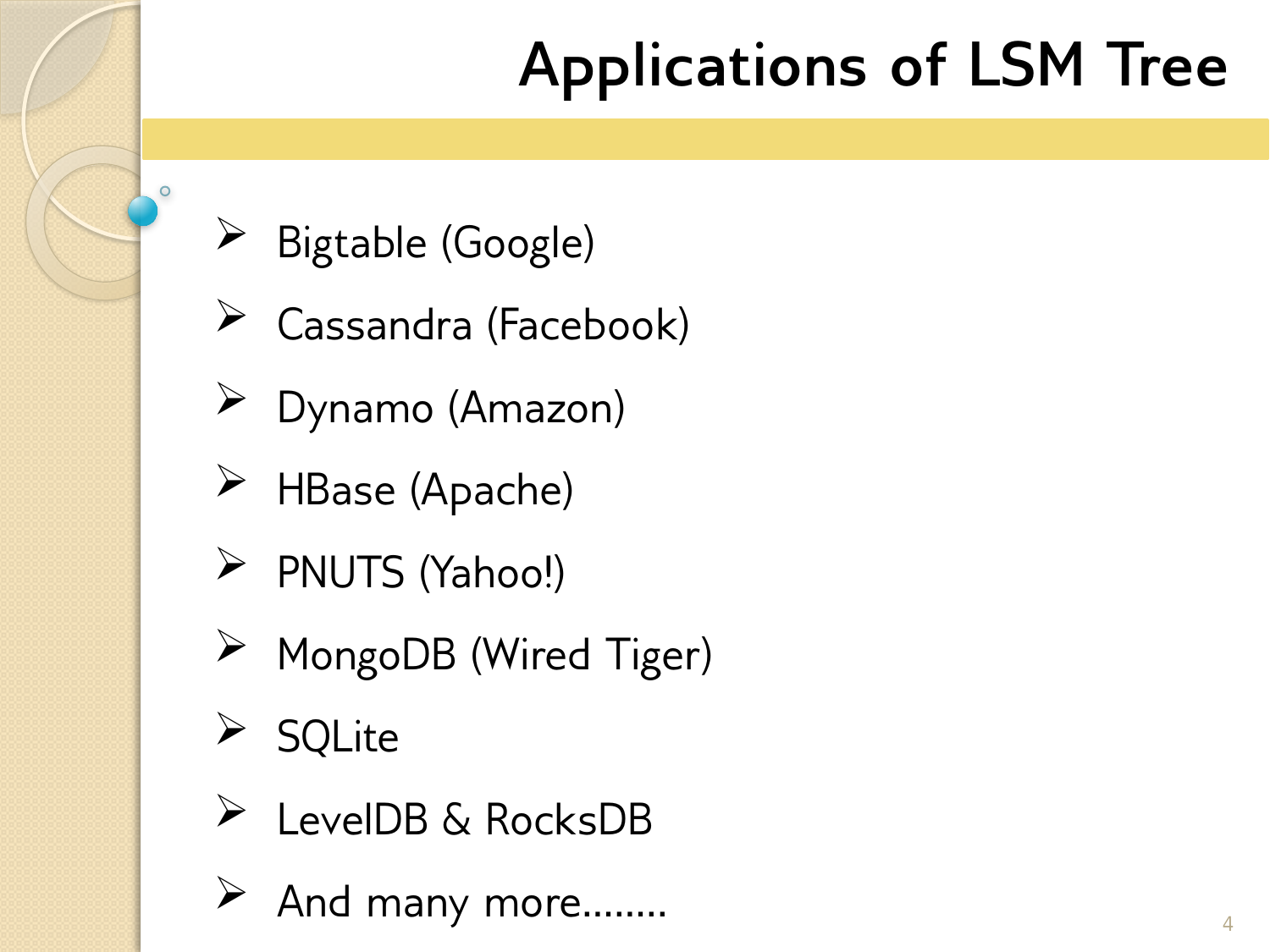

Applications of LSM Tree

Bigtable (Google)
Cassandra (Facebook)
Dynamo (Amazon)
HBase (Apache)
PNUTS (Yahoo!)
MongoDB (Wired Tiger)
SQLite
LevelDB & RocksDB
And many more……..
4